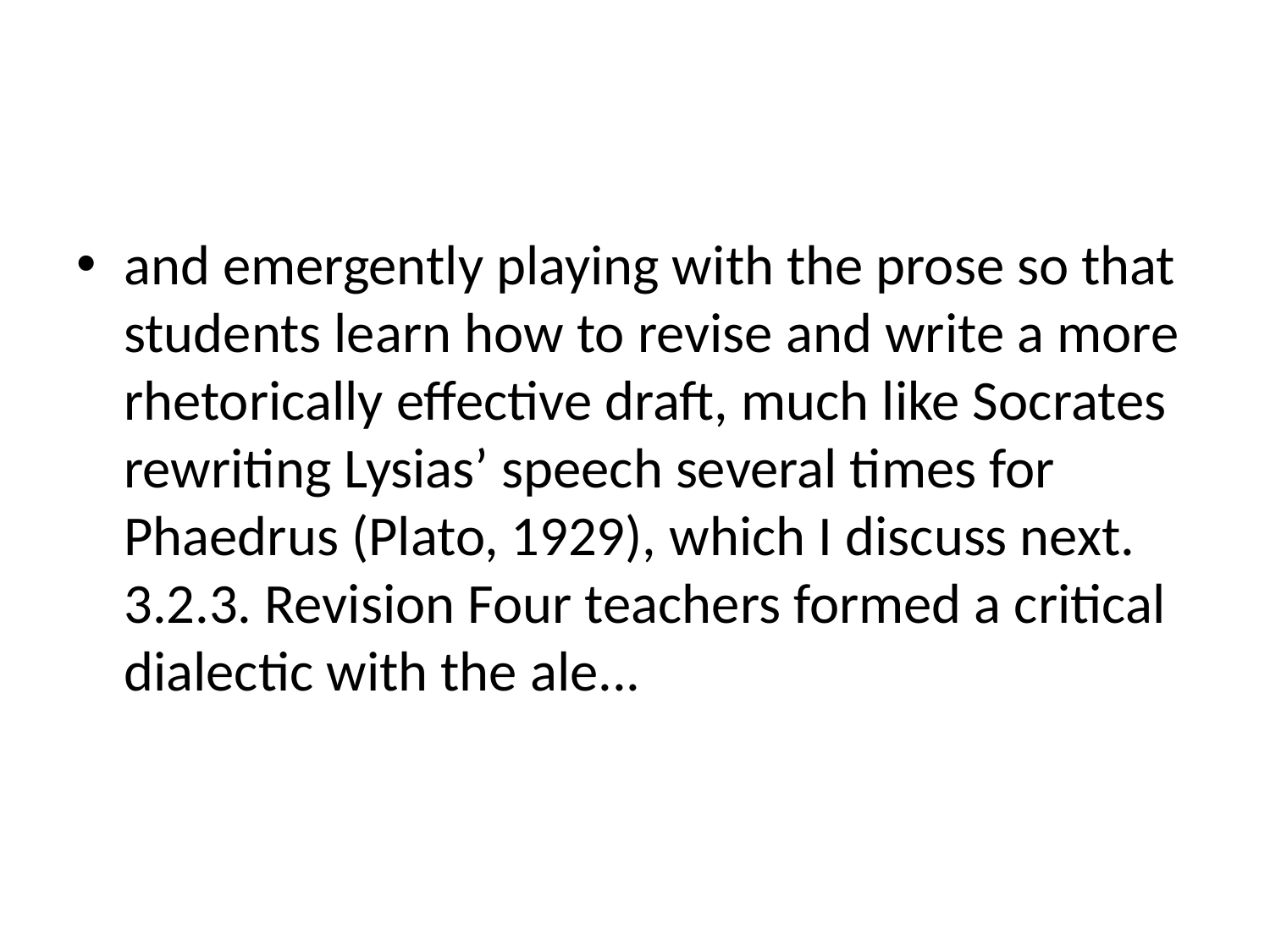

#
and emergently playing with the prose so that students learn how to revise and write a more rhetorically effective draft, much like Socrates rewriting Lysias’ speech several times for Phaedrus (Plato, 1929), which I discuss next. 3.2.3. Revision Four teachers formed a critical dialectic with the ale...